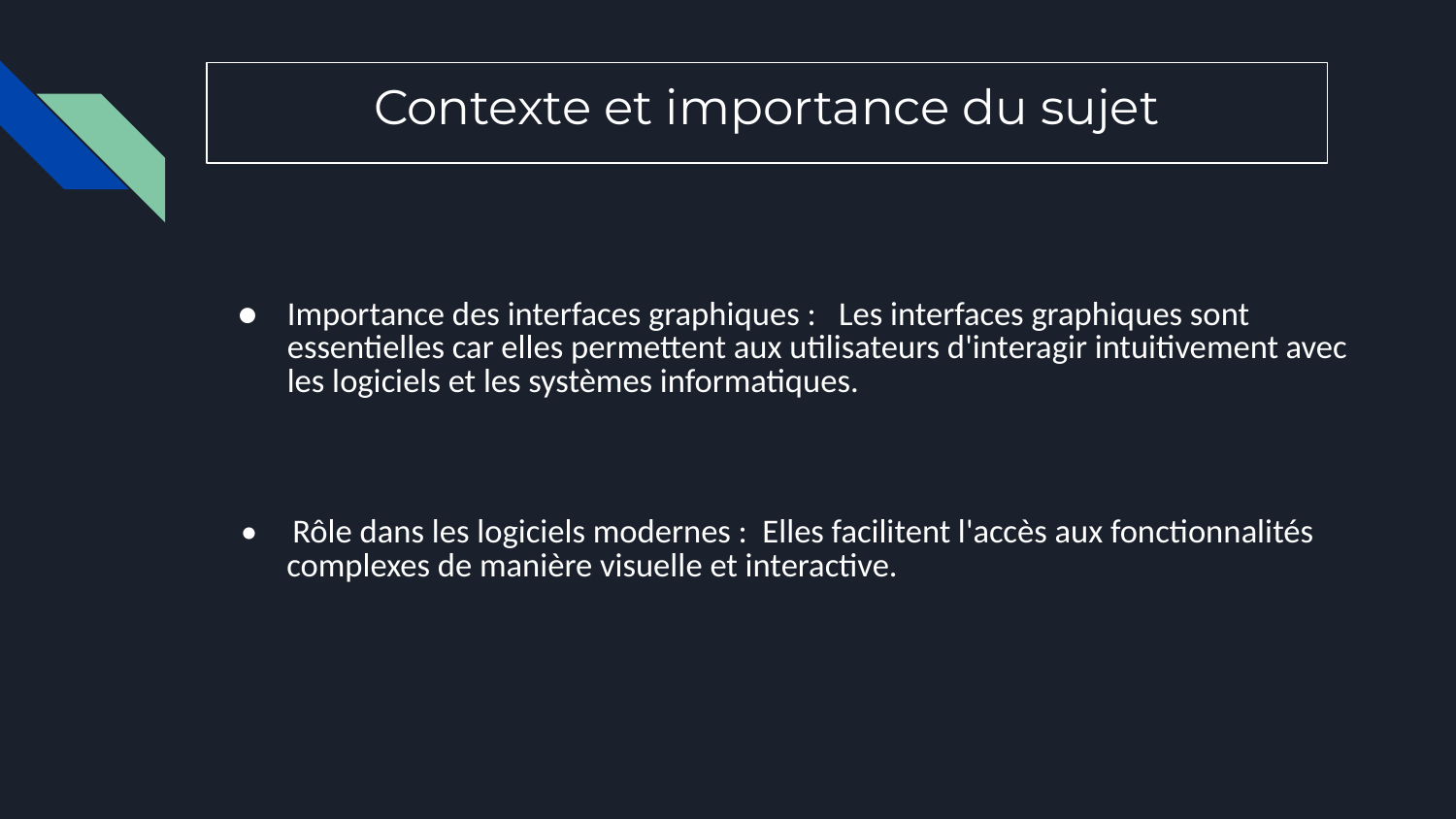

# Contexte et importance du sujet

Importance des interfaces graphiques :   Les interfaces graphiques sont essentielles car elles permettent aux utilisateurs d'interagir intuitivement avec les logiciels et les systèmes informatiques.

 Rôle dans les logiciels modernes :  Elles facilitent l'accès aux fonctionnalités complexes de manière visuelle et interactive.